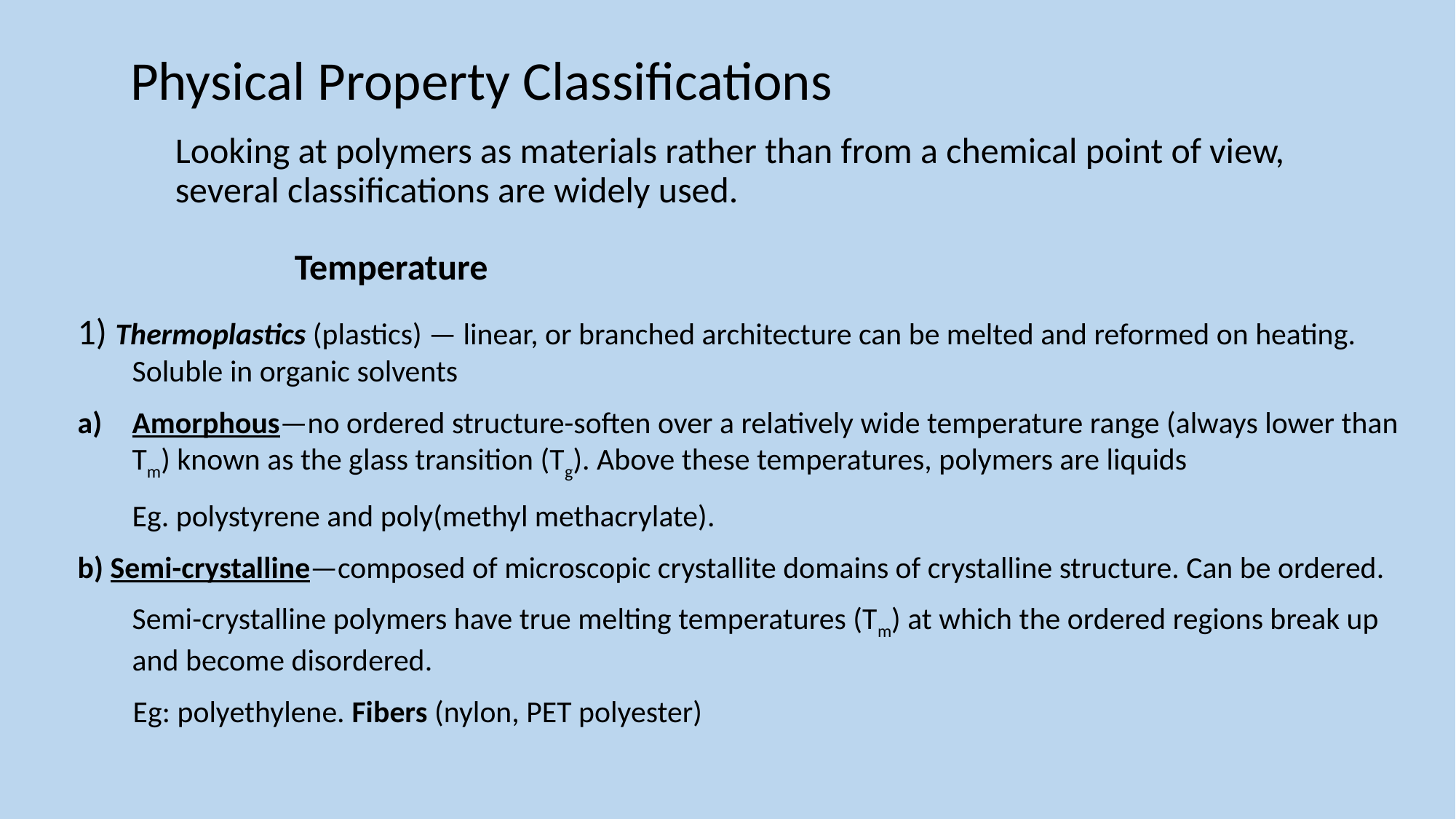

Physical Property Classifications
Looking at polymers as materials rather than from a chemical point of view, several classifications are widely used.
Temperature
1) Thermoplastics (plastics) — linear, or branched architecture can be melted and reformed on heating.  Soluble in organic solvents
Amorphous—no ordered structure-soften over a relatively wide temperature range (always lower than Tm) known as the glass transition (Tg). Above these temperatures, polymers are liquids
	Eg. polystyrene and poly(methyl methacrylate).
b) Semi-crystalline—composed of microscopic crystallite domains of crystalline structure. Can be ordered.
	Semi-crystalline polymers have true melting temperatures (Tm) at which the ordered regions break up and become disordered.
        Eg: polyethylene. Fibers (nylon, PET polyester)